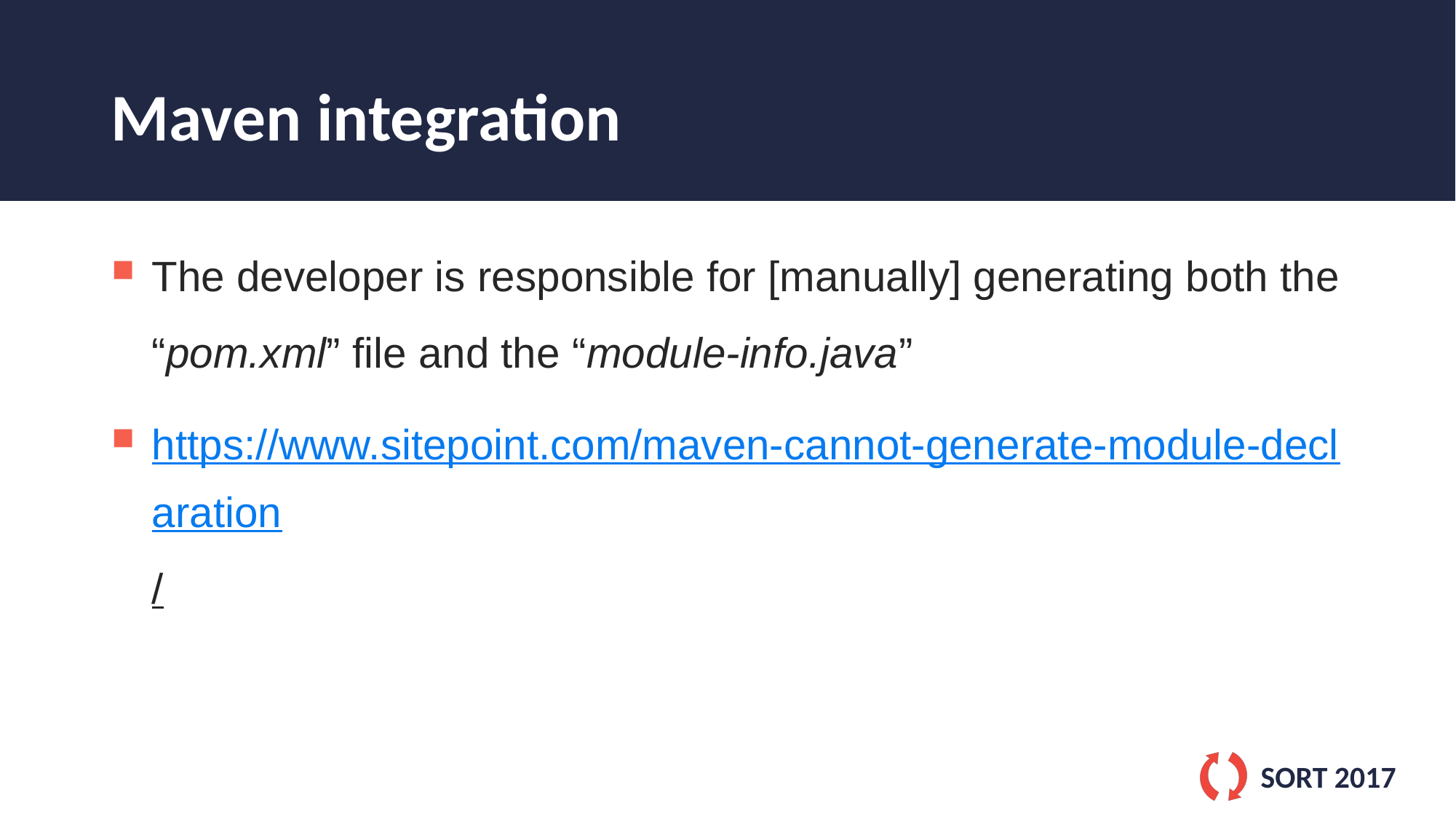

# Maven integration
The developer is responsible for [manually] generating both the “pom.xml” file and the “module-info.java”
https://www.sitepoint.com/maven-cannot-generate-module-declaration/